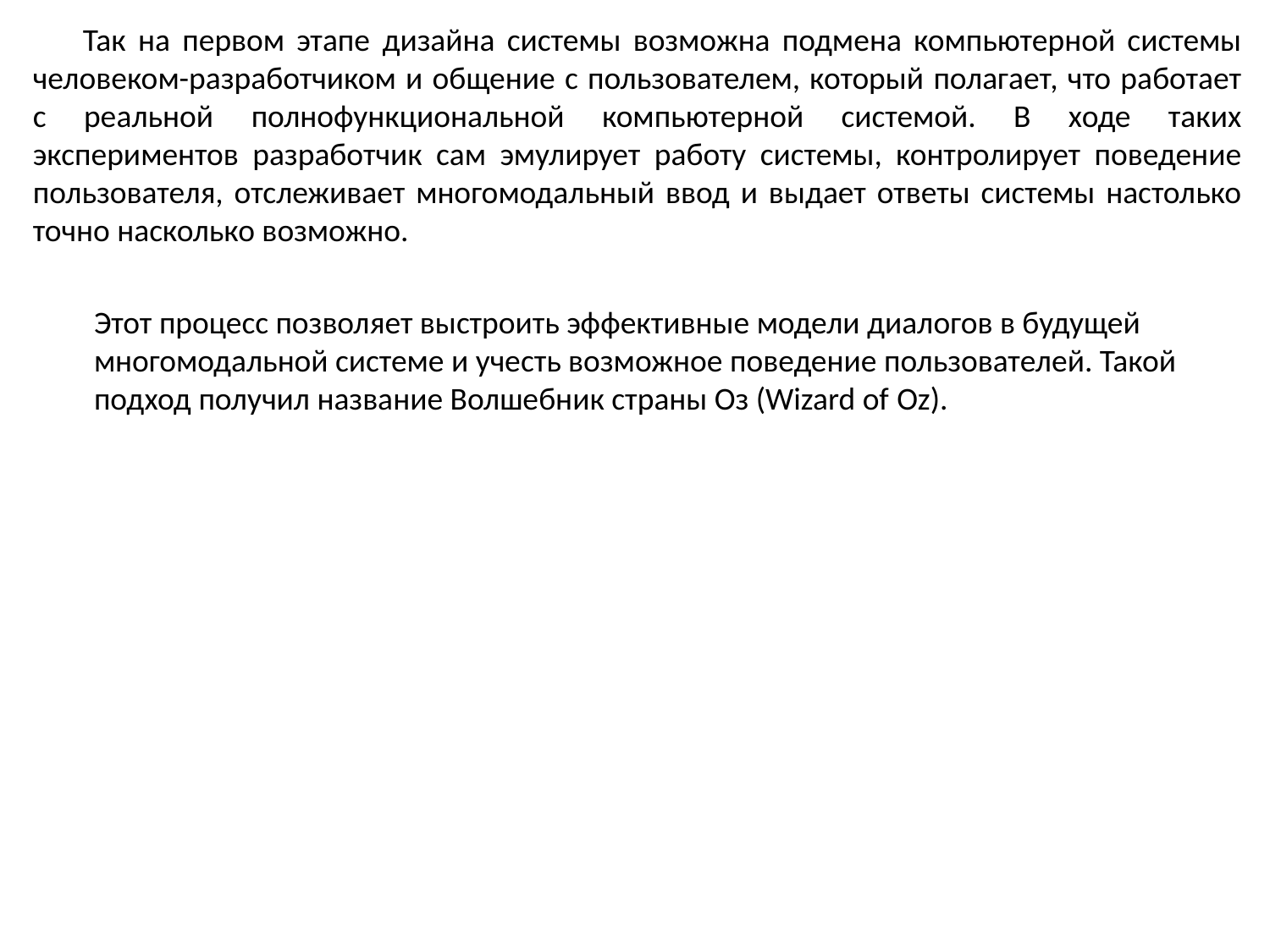

Так на первом этапе дизайна системы возможна подмена компьютерной системы человеком-разработчиком и общение с пользователем, который полагает, что работает с реальной полнофункциональной компьютерной системой. В ходе таких экспериментов разработчик сам эмулирует работу системы, контролирует поведение пользователя, отслеживает многомодальный ввод и выдает ответы системы настолько точно насколько возможно.
Этот процесс позволяет выстроить эффективные модели диалогов в будущей многомодальной системе и учесть возможное поведение пользователей. Такой подход получил название Волшебник страны Оз (Wizard of Oz).